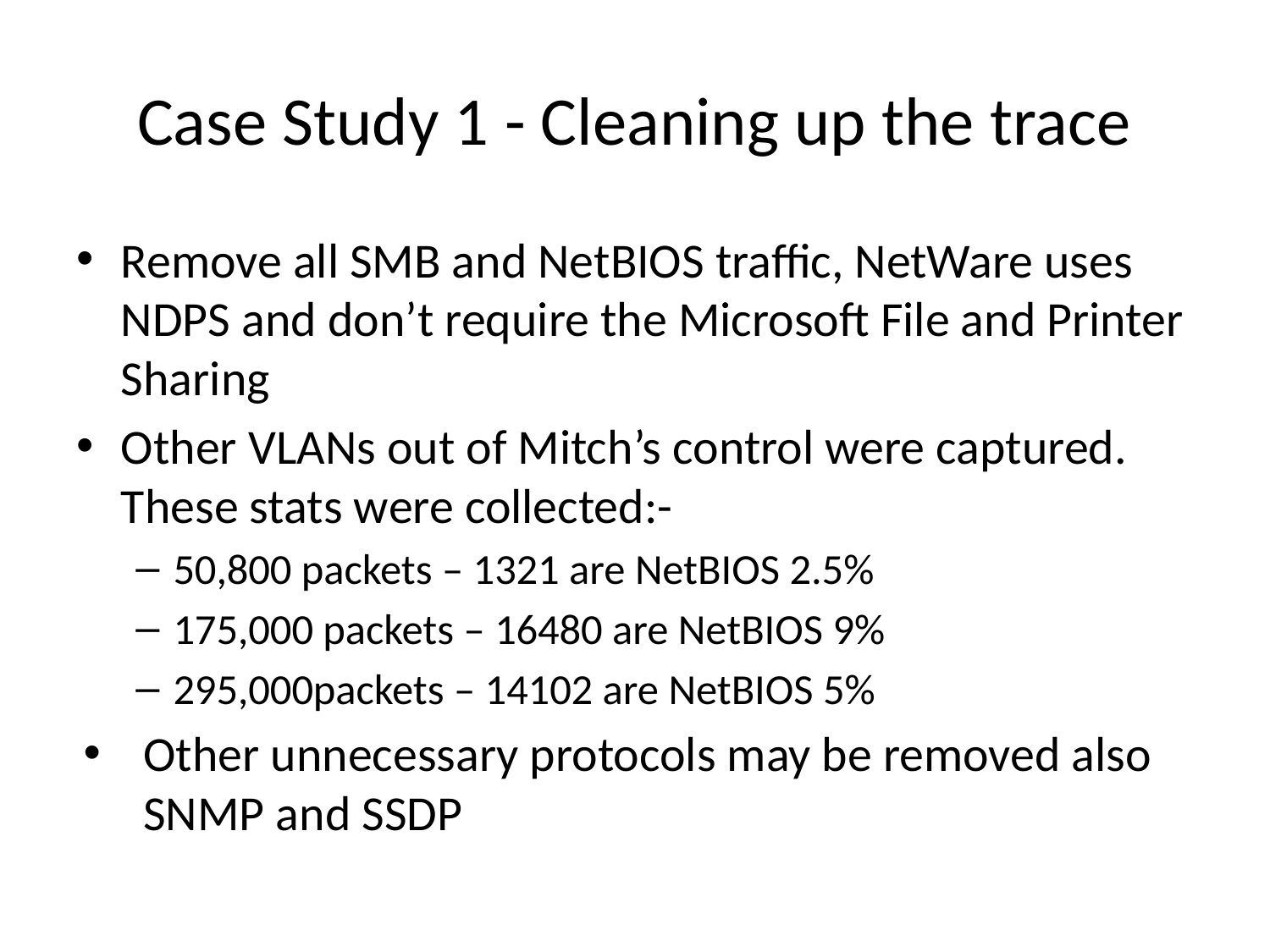

# Case Study 1 - Cleaning up the trace
Remove all SMB and NetBIOS traffic, NetWare uses NDPS and don’t require the Microsoft File and Printer Sharing
Other VLANs out of Mitch’s control were captured.  These stats were collected:-
50,800 packets – 1321 are NetBIOS 2.5%
175,000 packets – 16480 are NetBIOS 9%
295,000packets – 14102 are NetBIOS 5%
Other unnecessary protocols may be removed also SNMP and SSDP